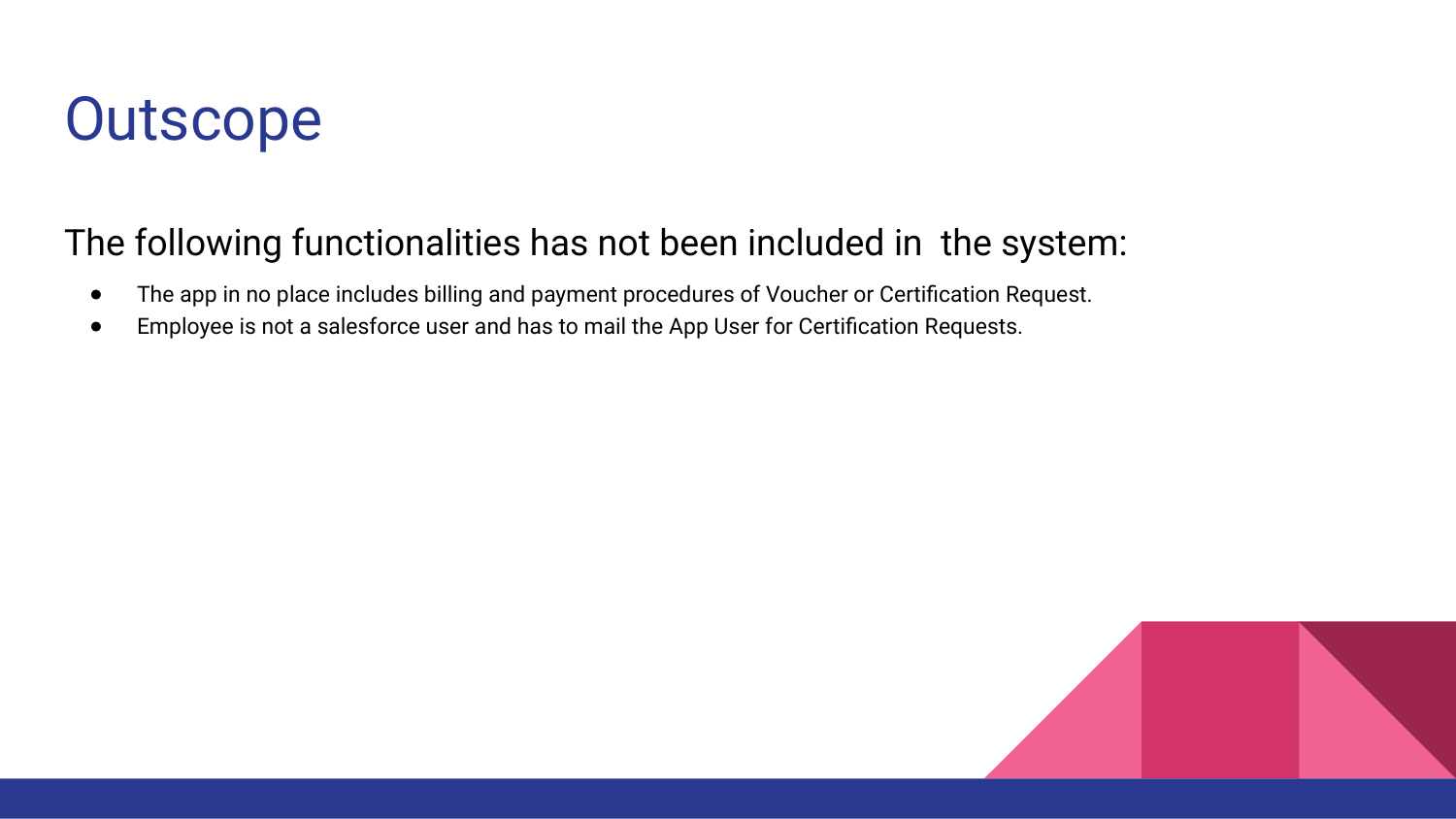

# Outscope
The following functionalities has not been included in  the system:
The app in no place includes billing and payment procedures of Voucher or Certification Request.
Employee is not a salesforce user and has to mail the App User for Certification Requests.